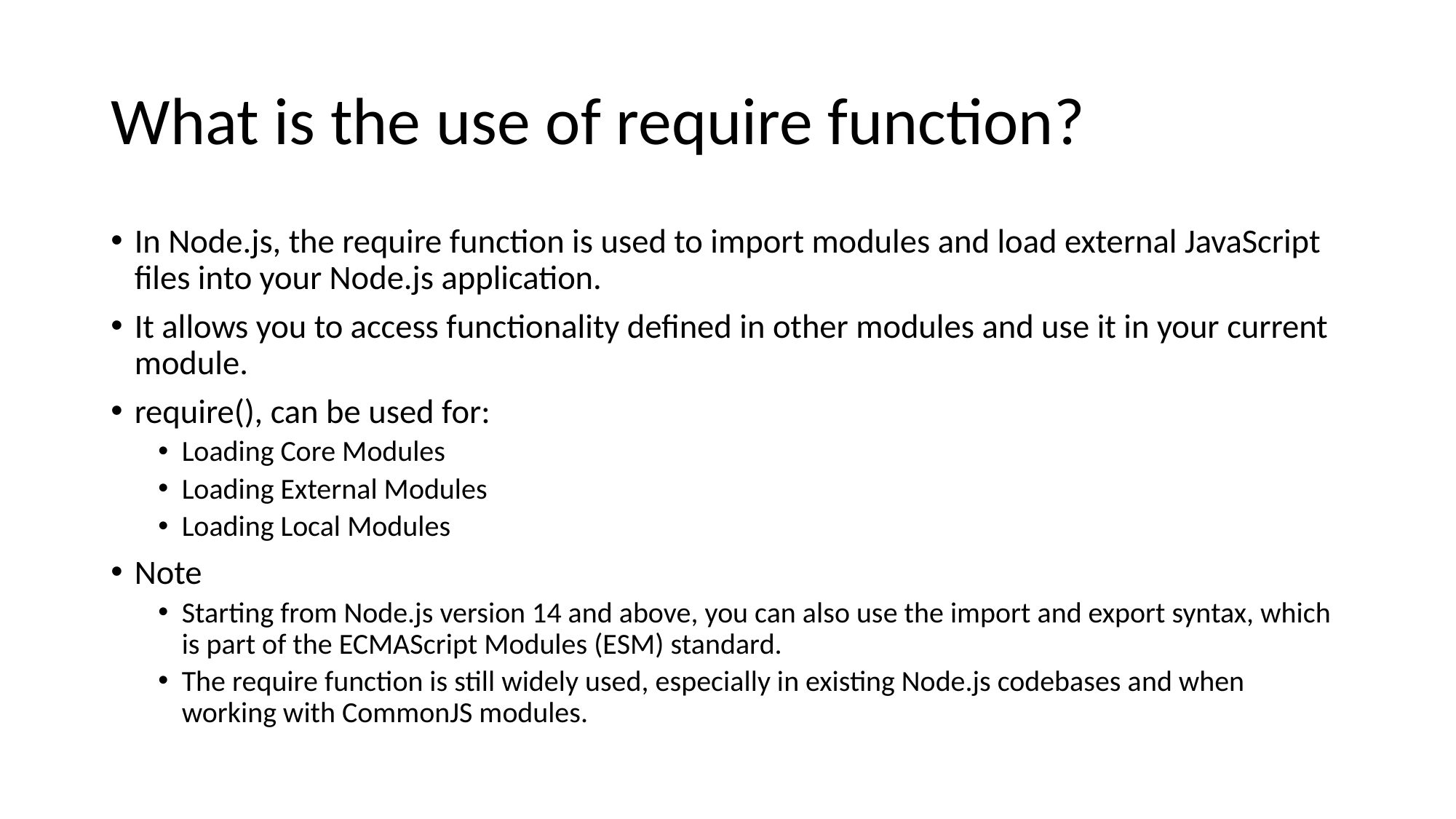

# What is the use of require function?
In Node.js, the require function is used to import modules and load external JavaScript files into your Node.js application.
It allows you to access functionality defined in other modules and use it in your current module.
require(), can be used for:
Loading Core Modules
Loading External Modules
Loading Local Modules
Note
Starting from Node.js version 14 and above, you can also use the import and export syntax, which is part of the ECMAScript Modules (ESM) standard.
The require function is still widely used, especially in existing Node.js codebases and when working with CommonJS modules.